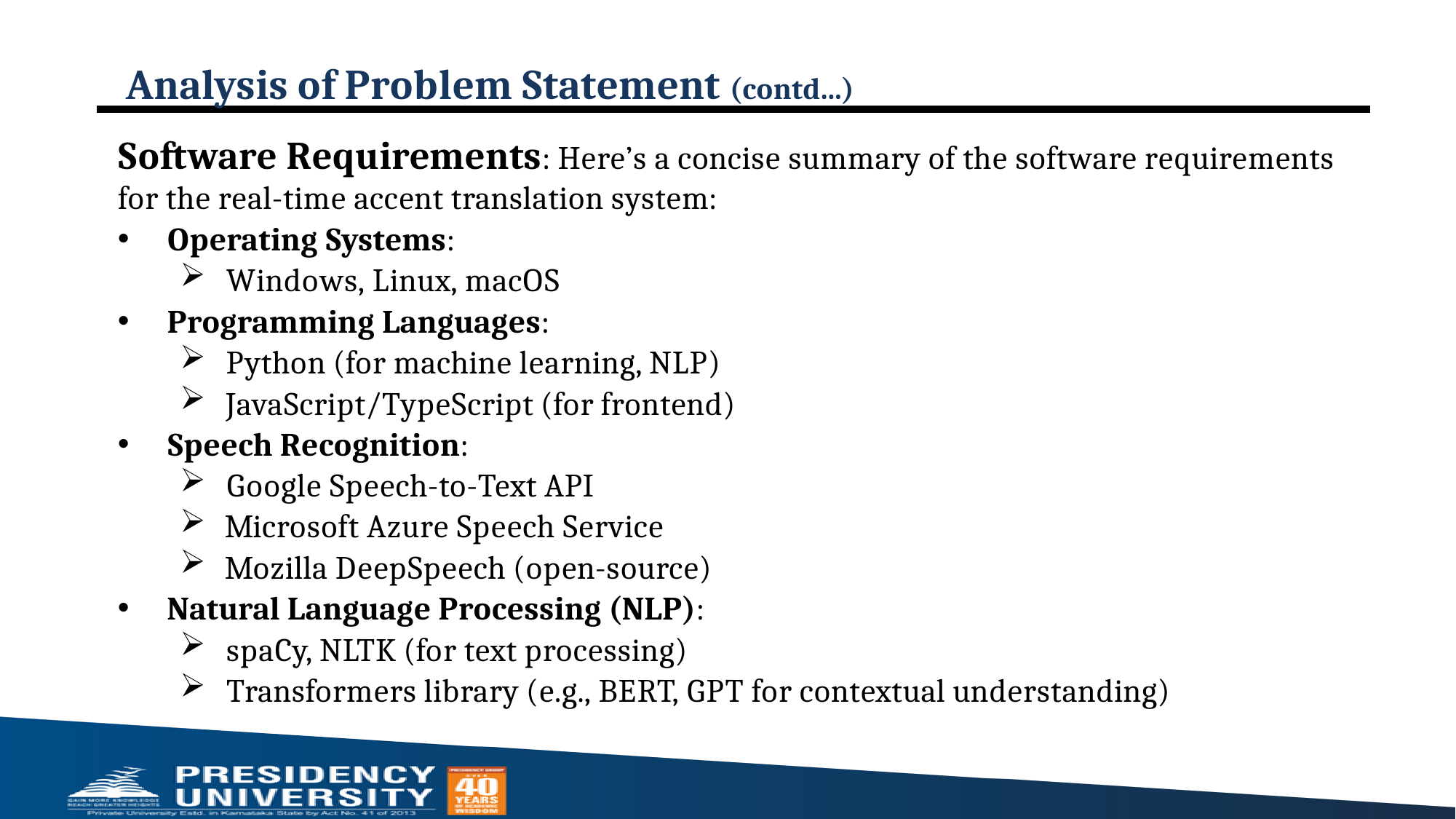

# Analysis of Problem Statement (contd...)

Software Requirements: Here’s a concise summary of the software requirements for the real-time accent translation system:
Operating Systems:
Windows, Linux, macOS
Programming Languages:
Python (for machine learning, NLP)
JavaScript/TypeScript (for frontend)
Speech Recognition:
Google Speech-to-Text API
Microsoft Azure Speech Service
Mozilla DeepSpeech (open-source)
Natural Language Processing (NLP):
spaCy, NLTK (for text processing)
Transformers library (e.g., BERT, GPT for contextual understanding)